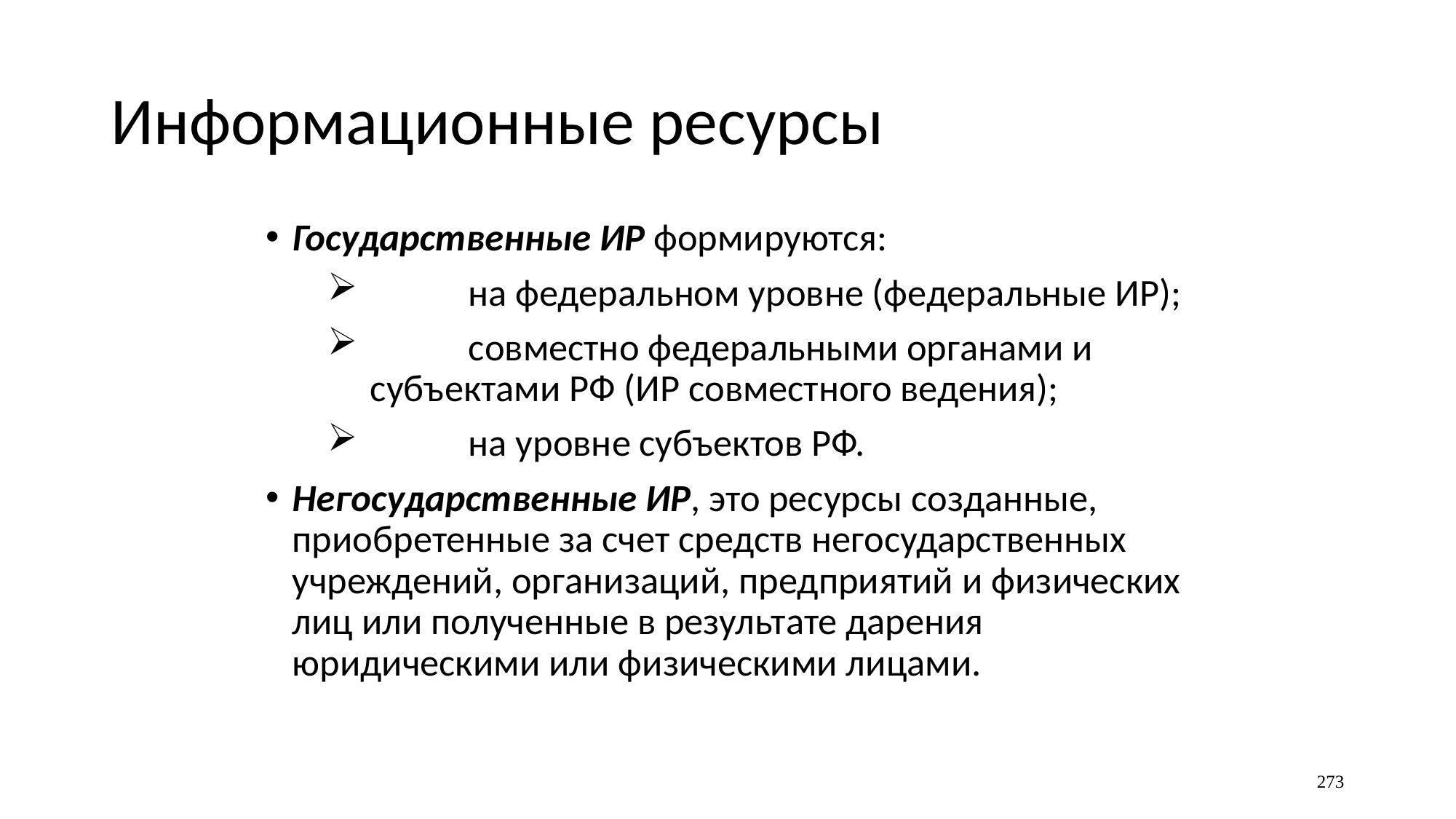

# Информационные ресурсы
Государственные ИР формируются:
	на федеральном уровне (федеральные ИР);
	совместно федеральными органами и субъектами РФ (ИР совместного ведения);
	на уровне субъектов РФ.
Негосударственные ИР, это ресурсы созданные, приобретенные за счет средств негосударственных учреждений, организаций, предприятий и физических лиц или полученные в результате дарения юридическими или физическими лицами.

273